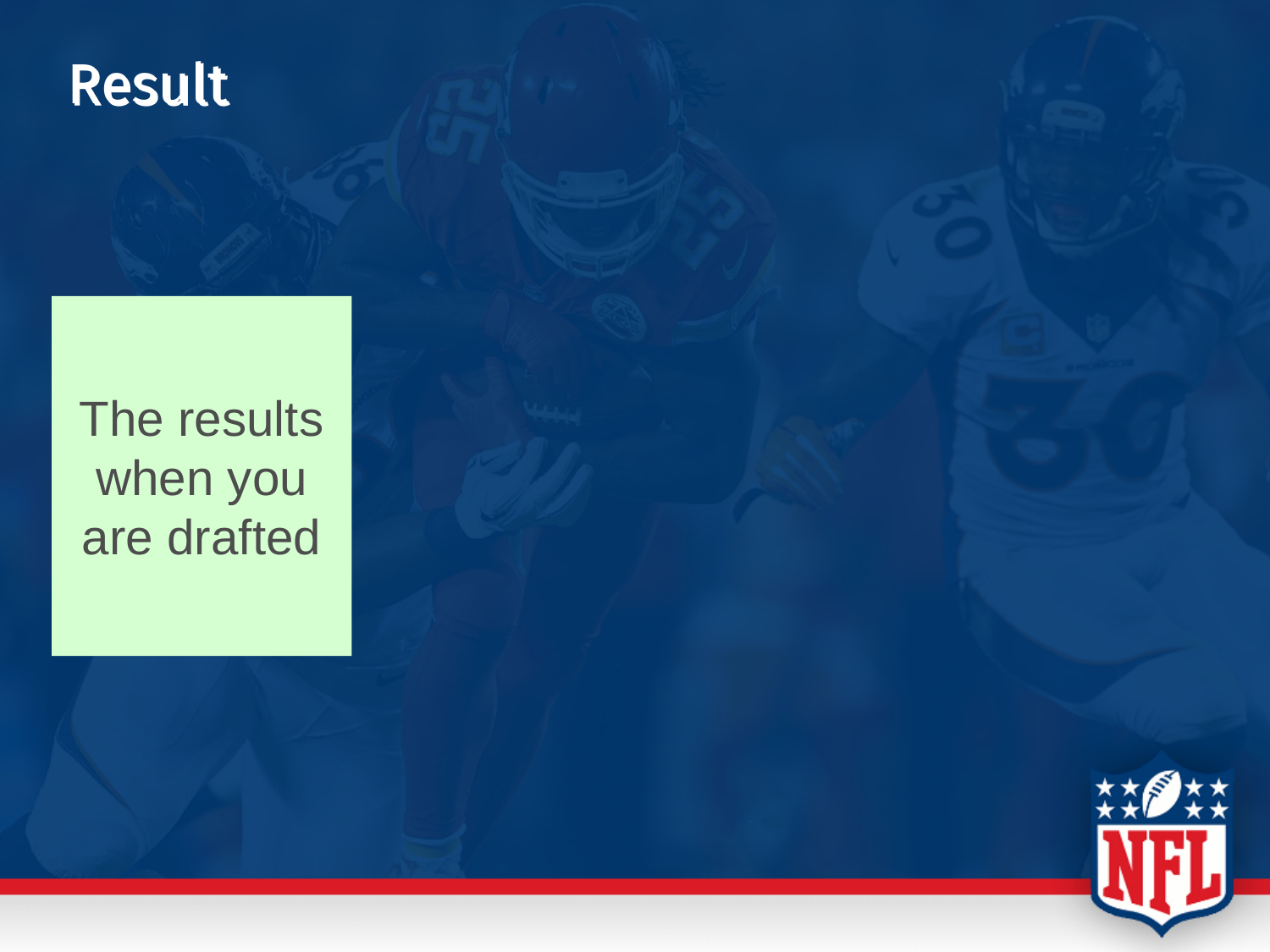

Result
The results when you are drafted